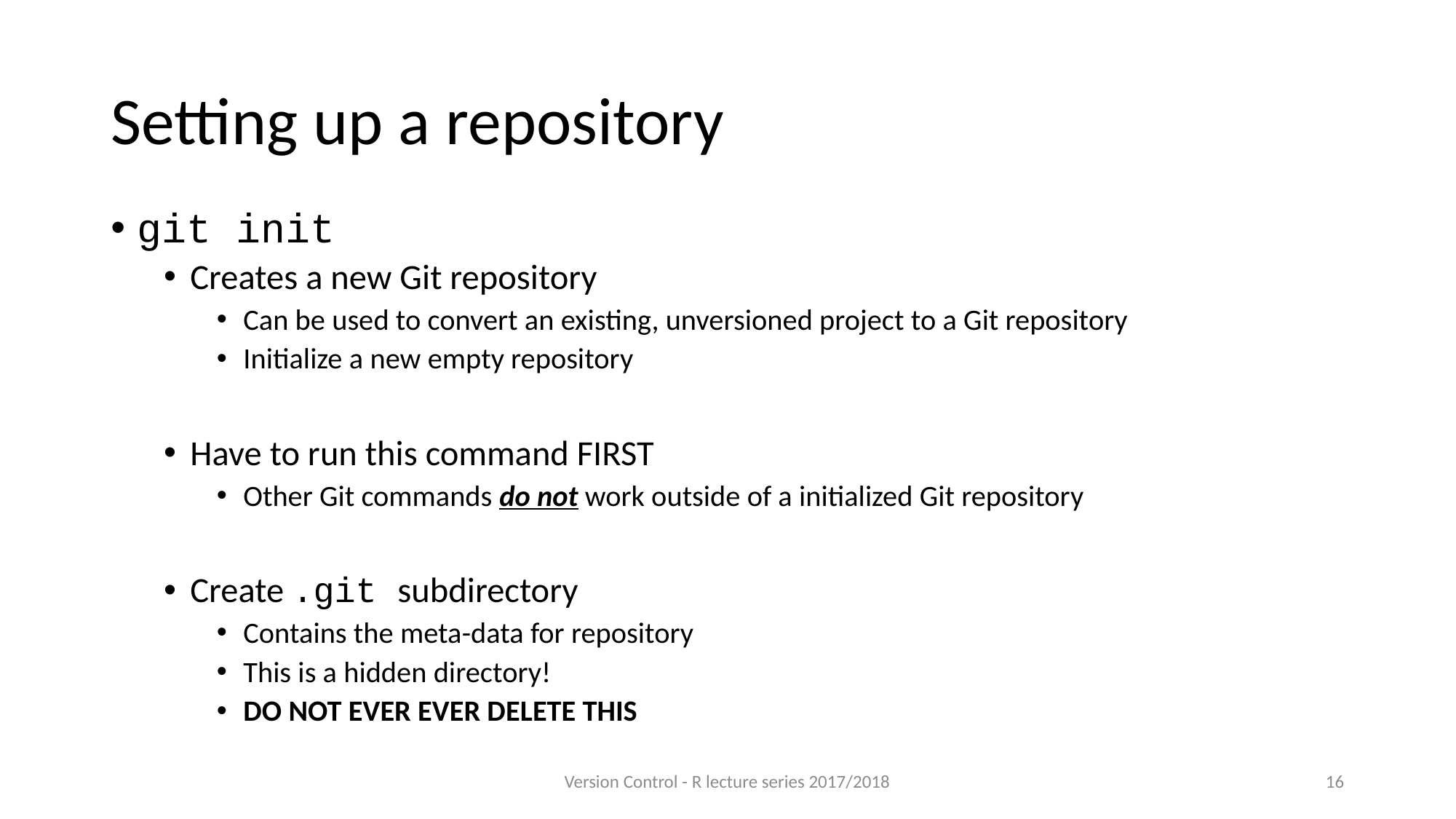

# Setting up a repository
git init
Creates a new Git repository
Can be used to convert an existing, unversioned project to a Git repository
Initialize a new empty repository

Have to run this command FIRST
Other Git commands do not work outside of a initialized Git repository

Create .git subdirectory
Contains the meta-data for repository
This is a hidden directory!
DO NOT EVER EVER DELETE THIS
Version Control - R lecture series 2017/2018
16